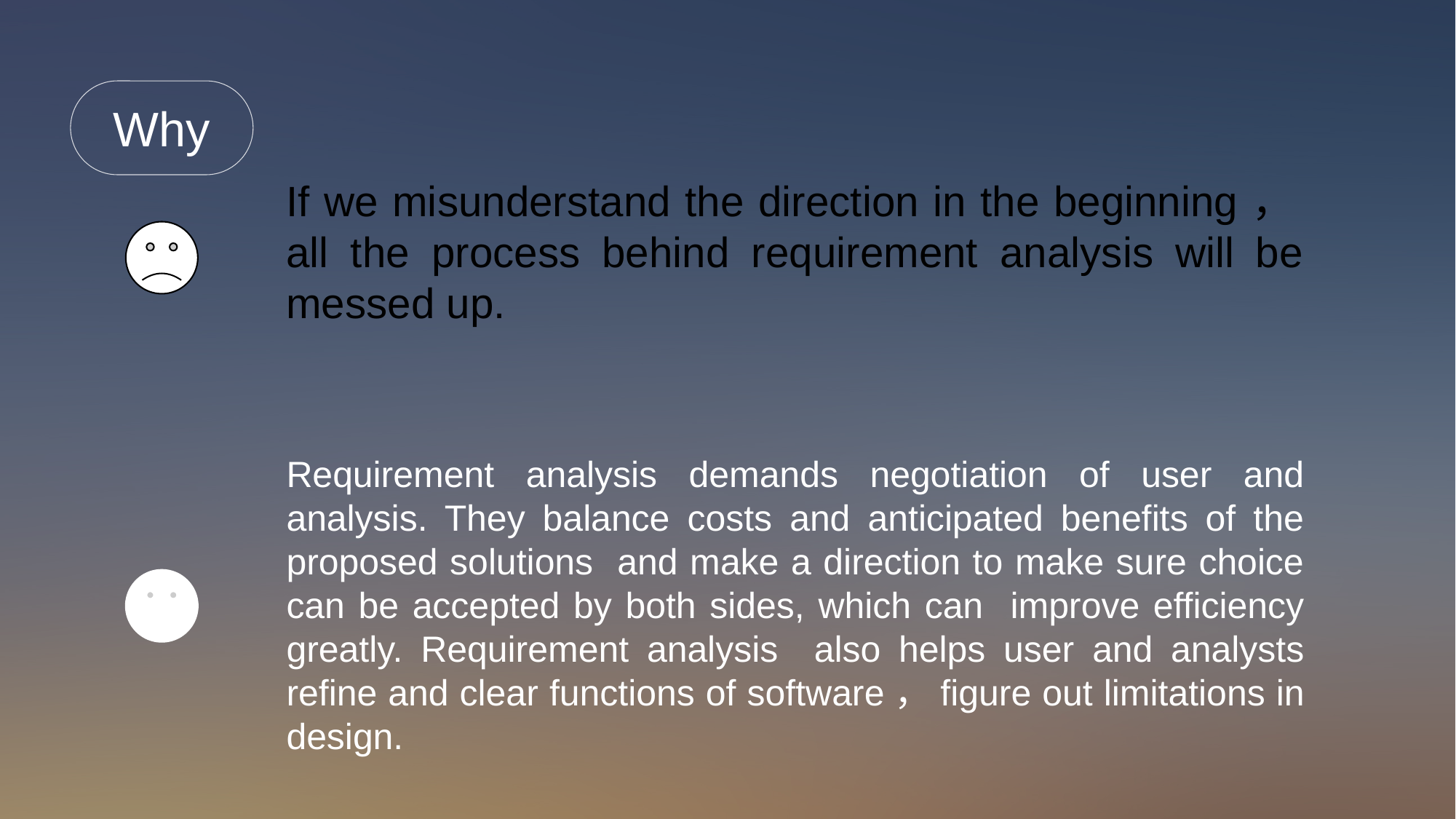

Why
If we misunderstand the direction in the beginning，all the process behind requirement analysis will be messed up.

Requirement analysis demands negotiation of user and analysis. They balance costs and anticipated benefits of the proposed solutions  and make a direction to make sure choice can be accepted by both sides, which can  improve efficiency greatly. Requirement analysis  also helps user and analysts refine and clear functions of software，figure out limitations in design.